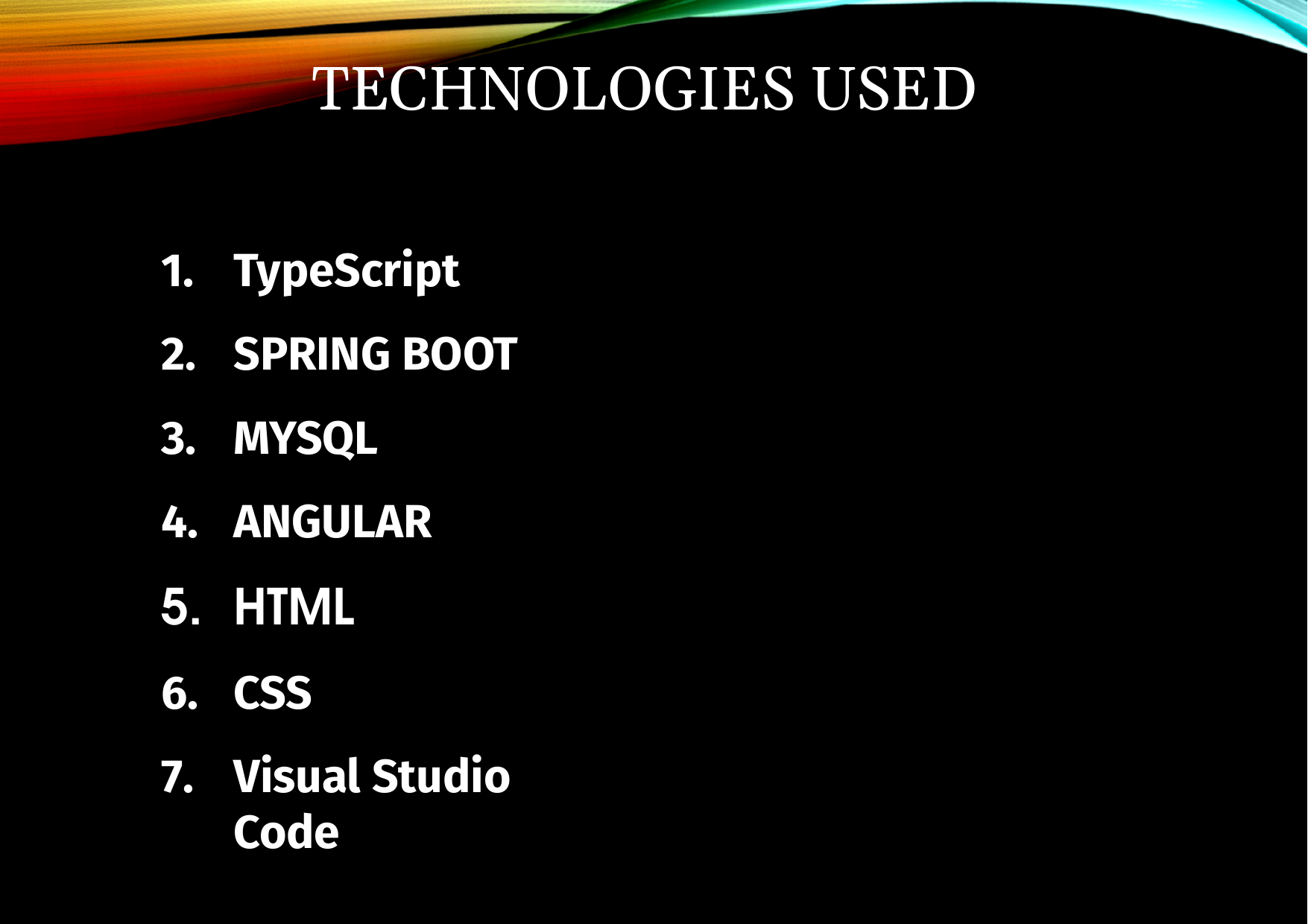

# TECHNOLOGIES USED
TypeScript
SPRING BOOT
MYSQL
ANGULAR
HTML
CSS
Visual Studio Code